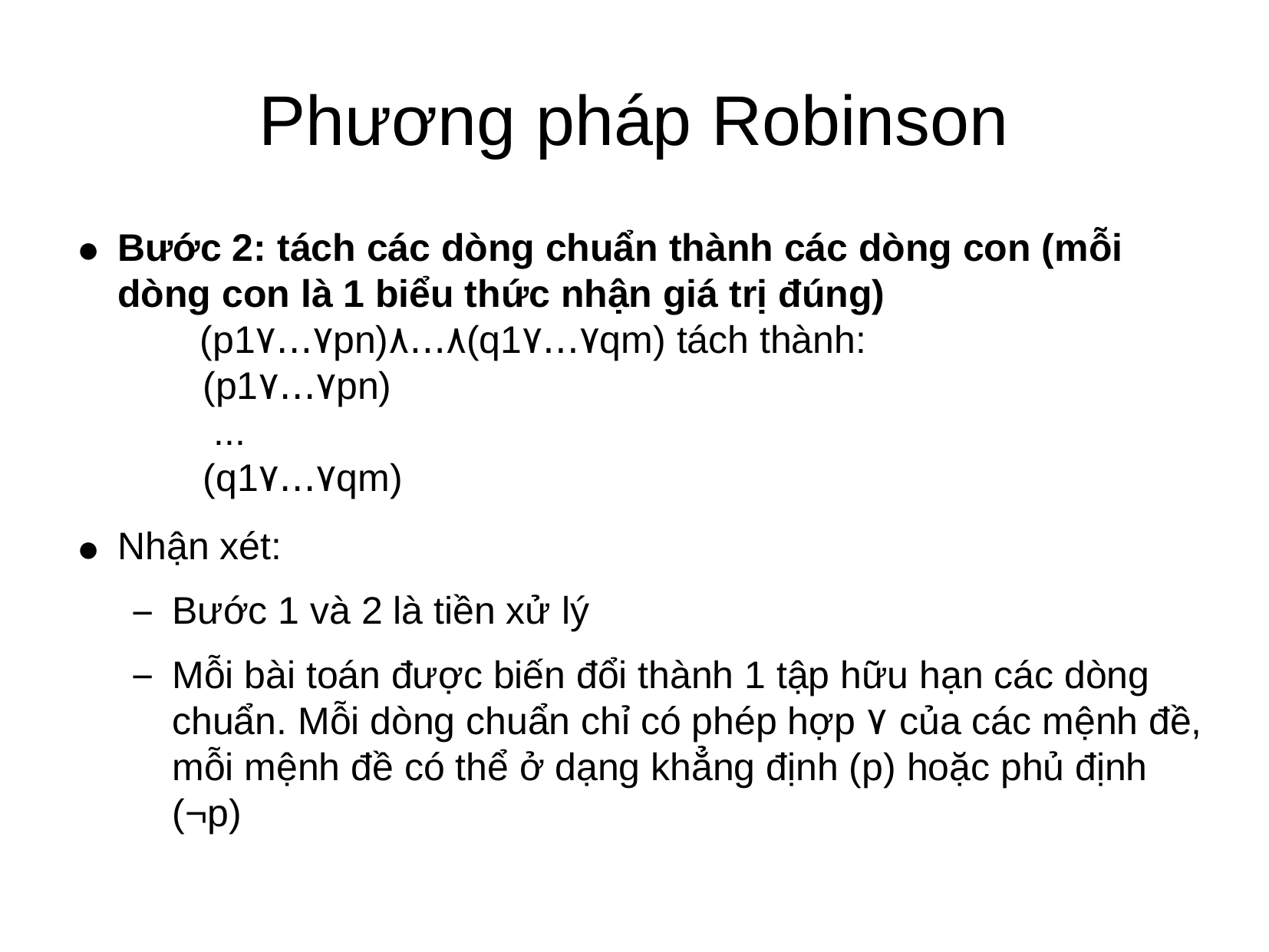

Phương pháp Robinson
Bước 2: tách các dòng chuẩn thành các dòng con (mỗi dòng con là 1 biểu thức nhận giá trị đúng)
    	  (p1٧...٧pn)٨...٨(q1٧...٧qm) tách thành:
             (p1٧...٧pn)
              ...
             (q1٧...٧qm)
Nhận xét:
Bước 1 và 2 là tiền xử lý
Mỗi bài toán được biến đổi thành 1 tập hữu hạn các dòng chuẩn. Mỗi dòng chuẩn chỉ có phép hợp ٧ của các mệnh đề, mỗi mệnh đề có thể ở dạng khẳng định (p) hoặc phủ định (¬p)